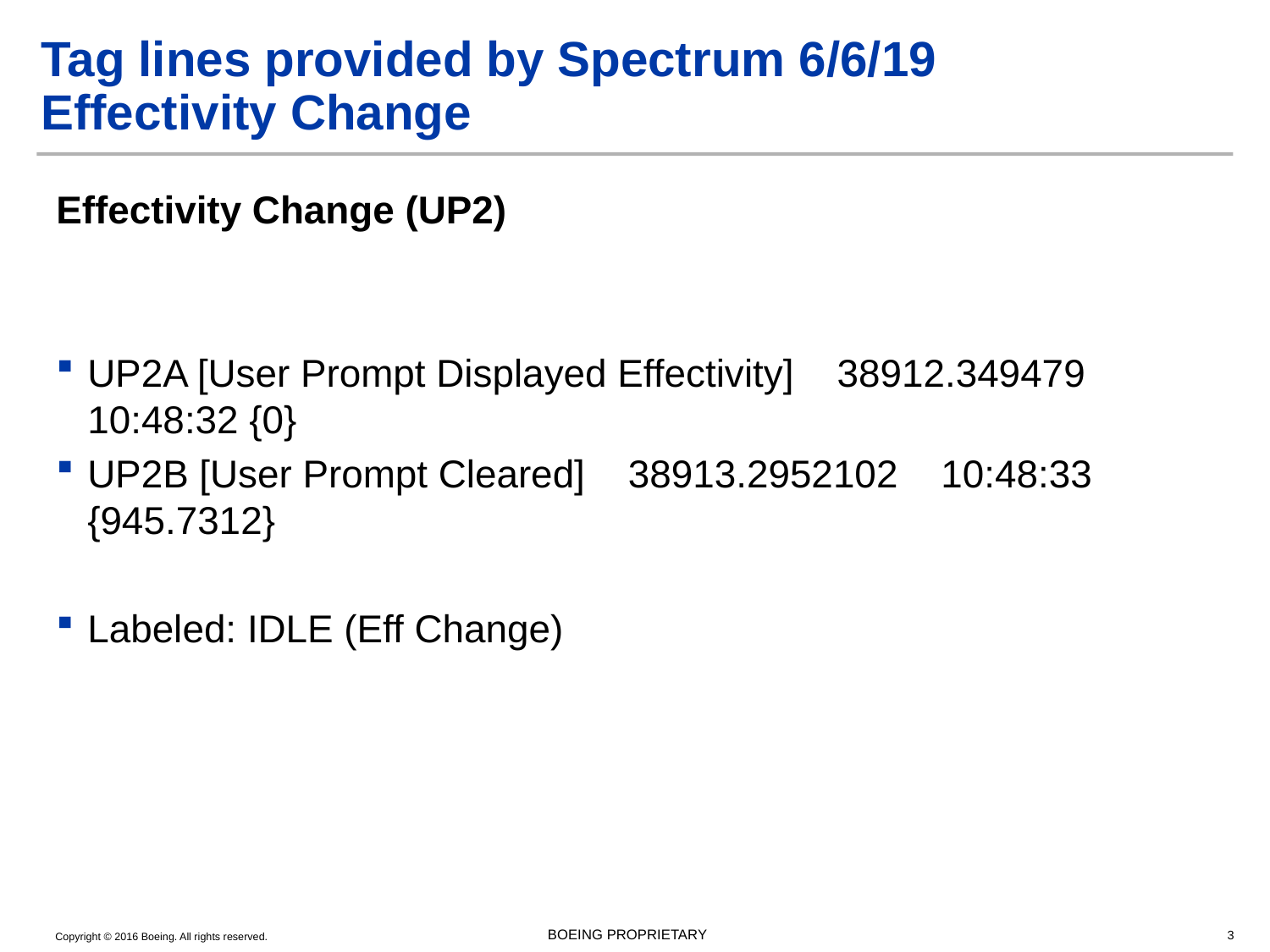

# Tag lines provided by Spectrum 6/6/19 Effectivity Change
Effectivity Change (UP2)

UP2A [User Prompt Displayed Effectivity]    38912.349479    10:48:32 {0}
UP2B [User Prompt Cleared]    38913.2952102    10:48:33 {945.7312}

Labeled: IDLE (Eff Change)

BOEING PROPRIETARY
3